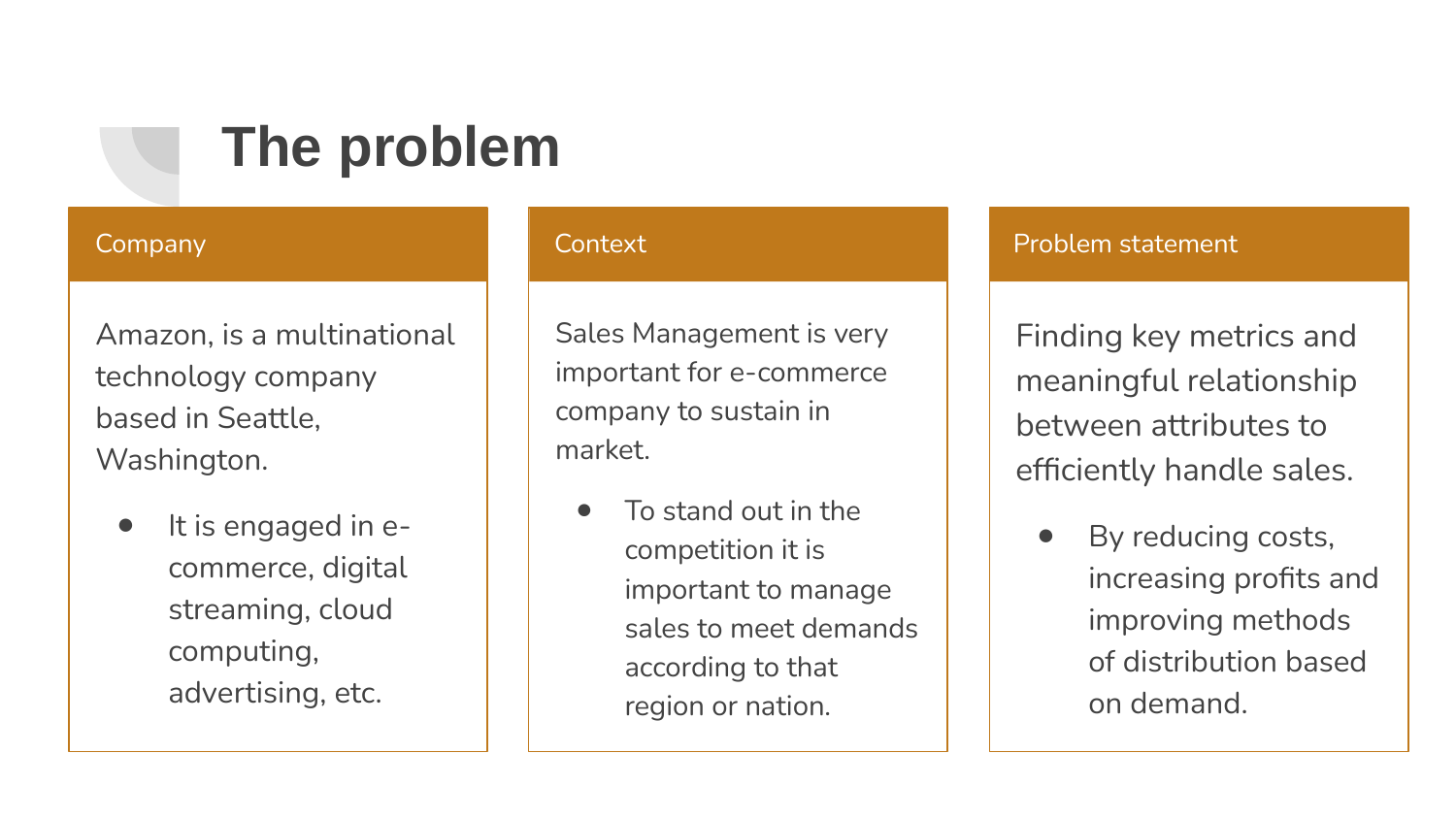

# The problem

Company

Context

Problem statement
Amazon, is a multinational technology company based in Seattle, Washington.
It is engaged in e-commerce, digital streaming, cloud computing, advertising, etc.
Sales Management is very important for e-commerce company to sustain in market.
To stand out in the competition it is important to manage sales to meet demands according to that region or nation.
Finding key metrics and meaningful relationship between attributes to efficiently handle sales.
By reducing costs, increasing profits and improving methods of distribution based on demand.